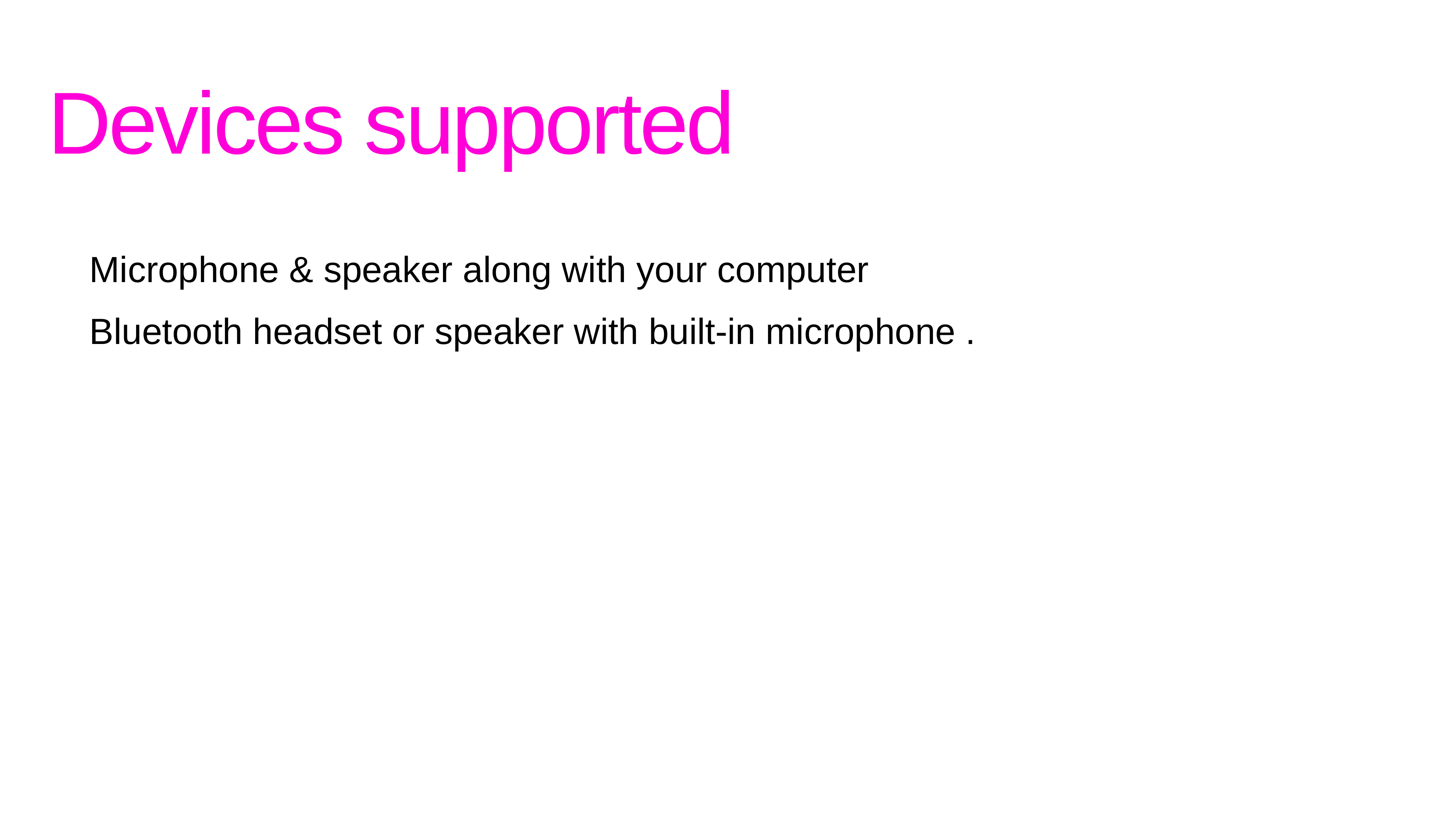

# Devices supported
Microphone & speaker along with your computer
Bluetooth headset or speaker with built-in microphone .